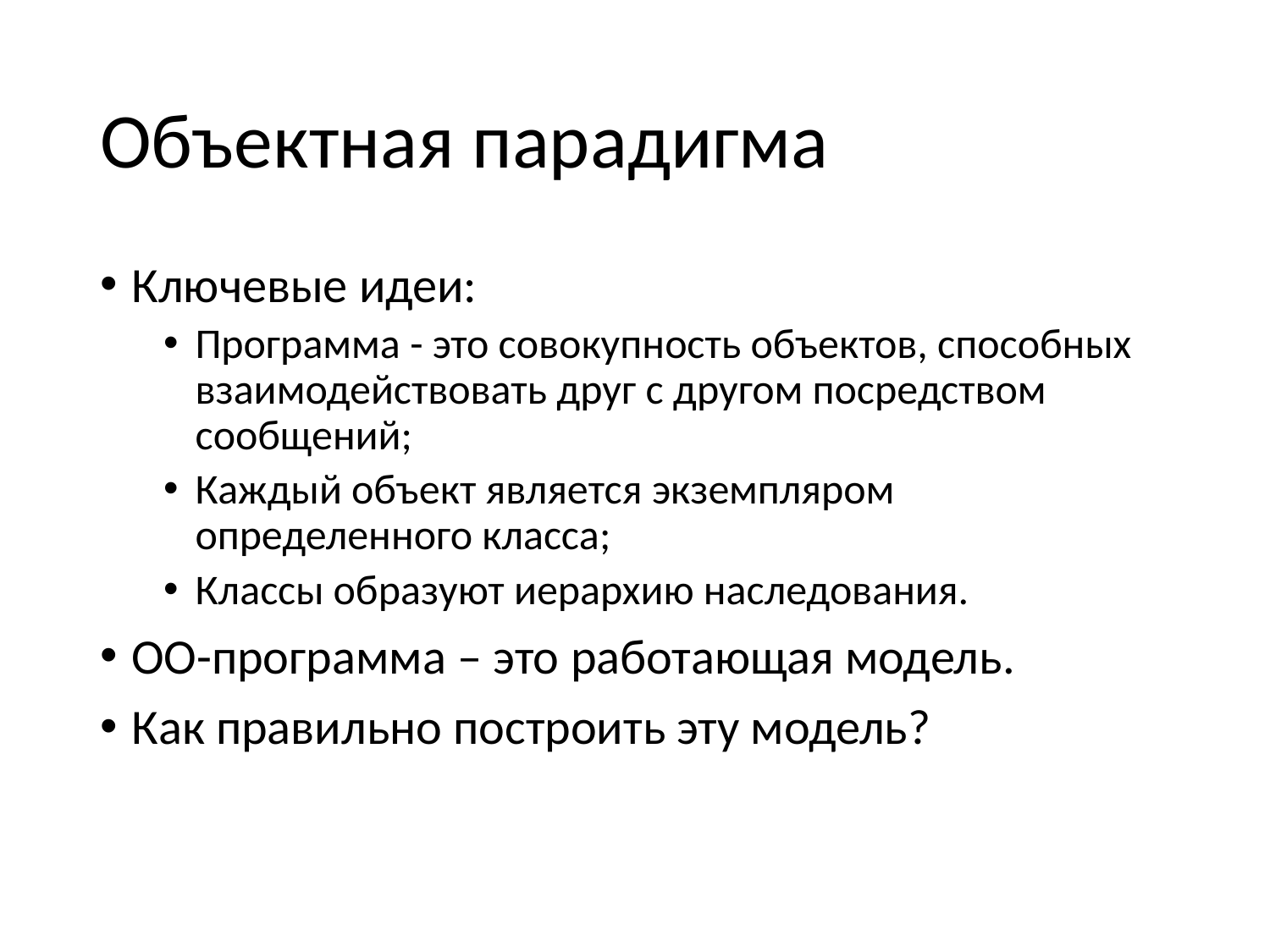

# Объектная парадигма
Ключевые идеи:
Программа - это совокупность объектов, способных взаимодействовать друг с другом посредством сообщений;
Каждый объект является экземпляром определенного класса;
Классы образуют иерархию наследования.
ОО-программа – это работающая модель.
Как правильно построить эту модель?